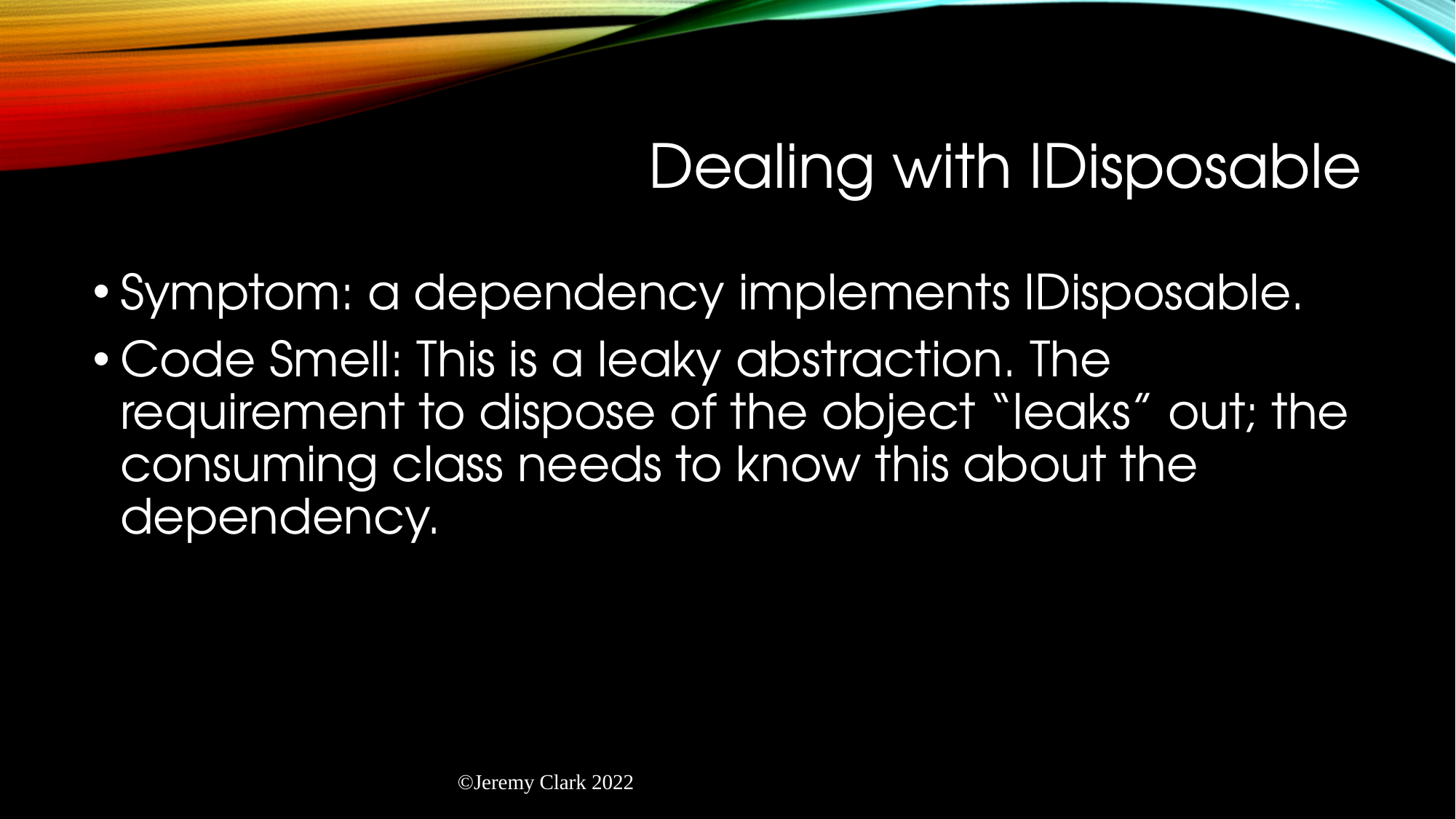

# Dealing with IDisposable
Symptom: a dependency implements IDisposable.
Code Smell: This is a leaky abstraction. The requirement to dispose of the object “leaks” out; the consuming class needs to know this about the dependency.

©Jeremy Clark 2022